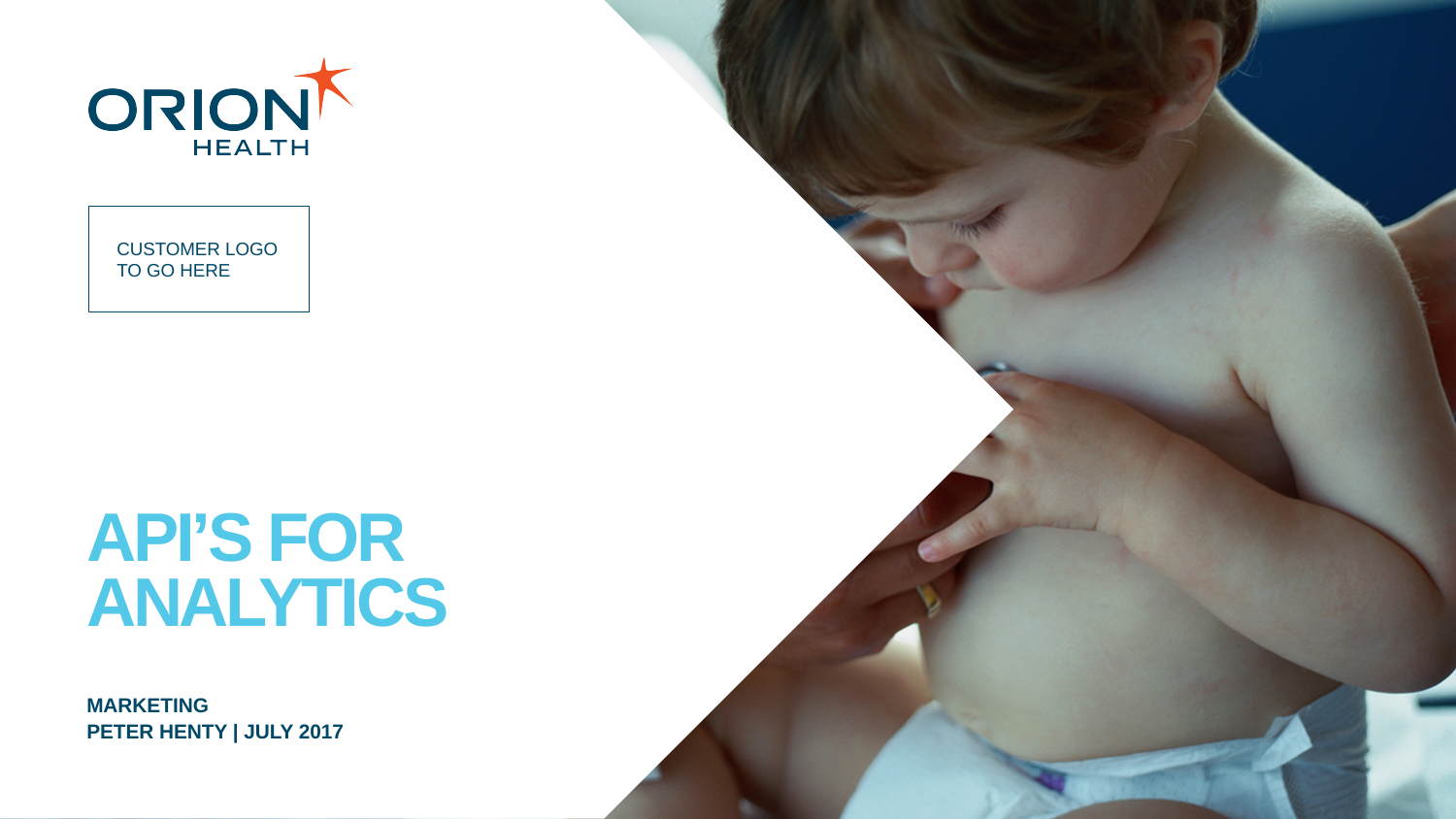

CUSTOMER LOGO
TO GO HERE
API’s for analytics
Marketing
PETER HENTY | July 2017